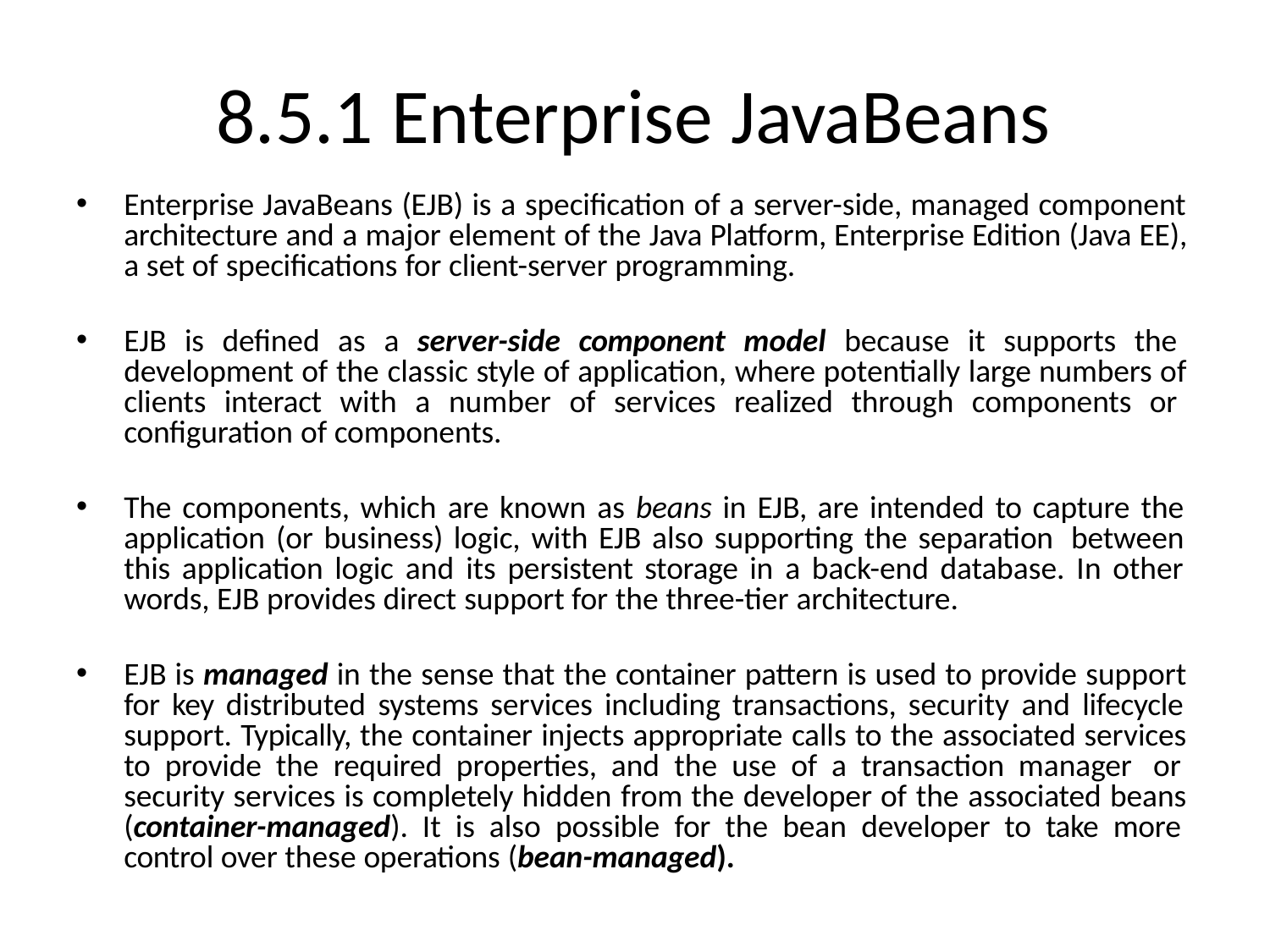

# 8.5.1 Enterprise JavaBeans
Enterprise JavaBeans (EJB) is a specification of a server-side, managed component  architecture and a major element of the Java Platform, Enterprise Edition (Java EE),  a set of specifications for client-server programming.

EJB is defined as a server-side component model because it supports the  development of the classic style of application, where potentially large numbers of  clients interact with a number of services realized through components or  configuration of components.

The components, which are known as beans in EJB, are intended to capture the  application (or business) logic, with EJB also supporting the separation between  this application logic and its persistent storage in a back-end database. In other  words, EJB provides direct support for the three-tier architecture.

EJB is managed in the sense that the container pattern is used to provide support  for key distributed systems services including transactions, security and lifecycle  support. Typically, the container injects appropriate calls to the associated services  to provide the required properties, and the use of a transaction manager or  security services is completely hidden from the developer of the associated beans  (container-managed). It is also possible for the bean developer to take more  control over these operations (bean-managed).